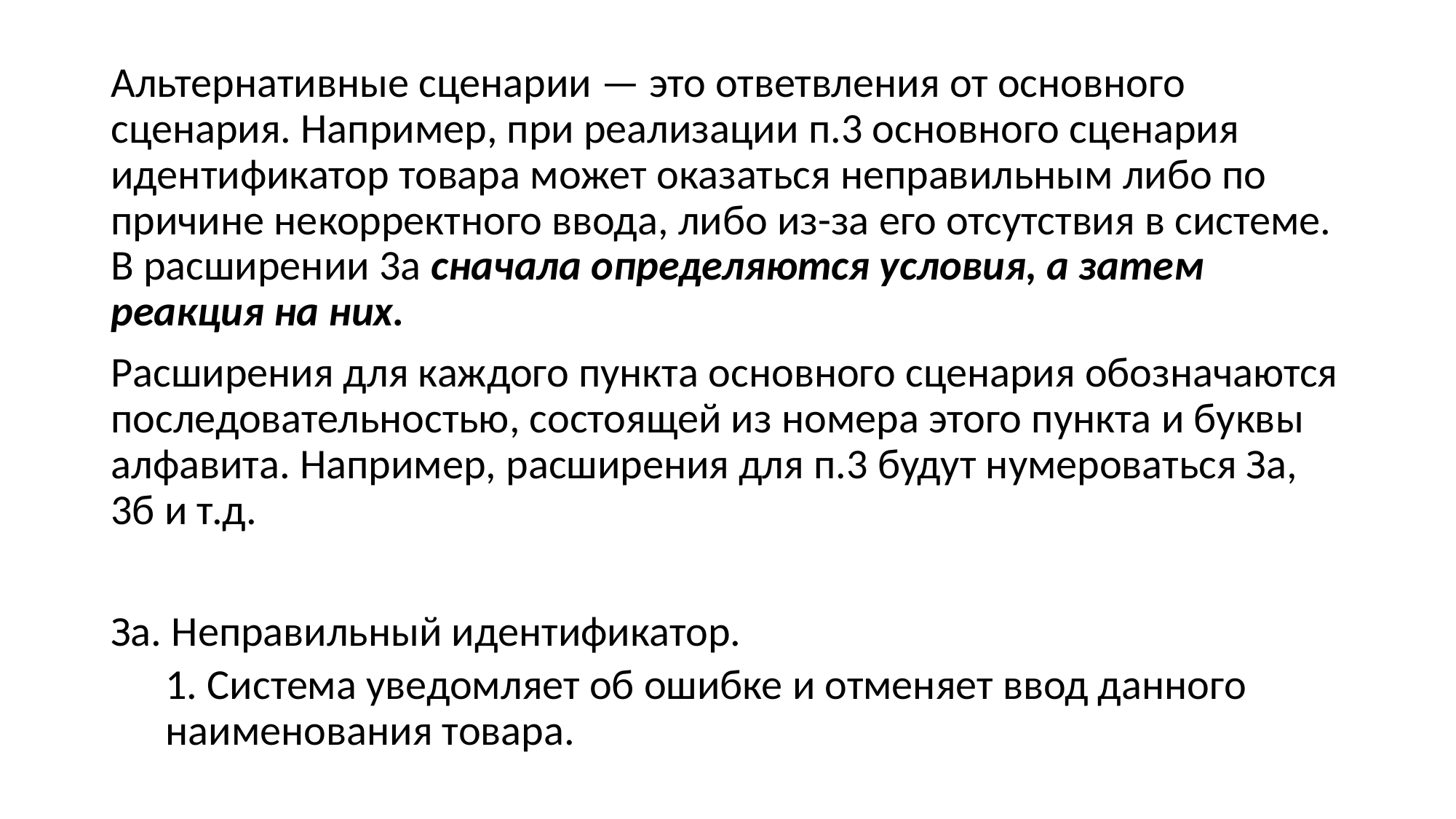

Альтернативные сценарии — это ответвления от основного сценария. Например, при реализации п.3 основного сценария идентификатор товара может оказаться неправильным либо по причине некорректного ввода, либо из-за его отсутствия в системе. В расширении 3а сначала определяются условия, а затем реакция на них.
Расширения для каждого пункта основного сценария обозначаются последовательностью, состоящей из номера этого пункта и буквы алфавита. Например, расширения для п.3 будут нумероваться За, 3б и т.д.

За. Неправильный идентификатор.
1. Система уведомляет об ошибке и отменяет ввод данного наименования товара.